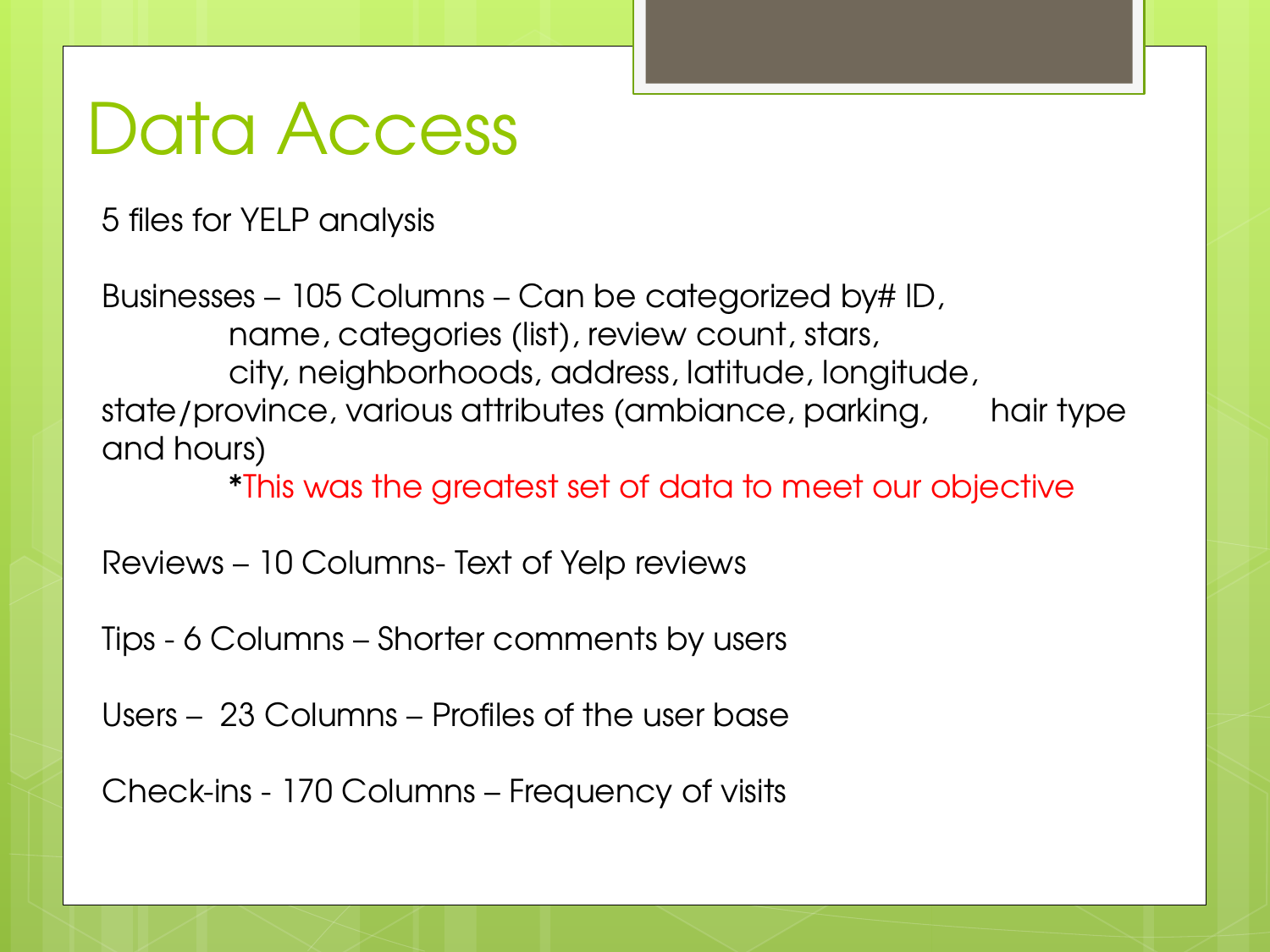

# Data Access
5 files for YELP analysis

Businesses – 105 Columns – Can be categorized by# ID, 			name, categories (list), review count, stars,
	city, neighborhoods, address, latitude, longitude, 	state/province, various attributes (ambiance, parking, 	hair type and hours)
	*This was the greatest set of data to meet our objective

Reviews – 10 Columns- Text of Yelp reviews

Tips - 6 Columns – Shorter comments by users

Users –  23 Columns – Profiles of the user base

Check-ins - 170 Columns – Frequency of visits